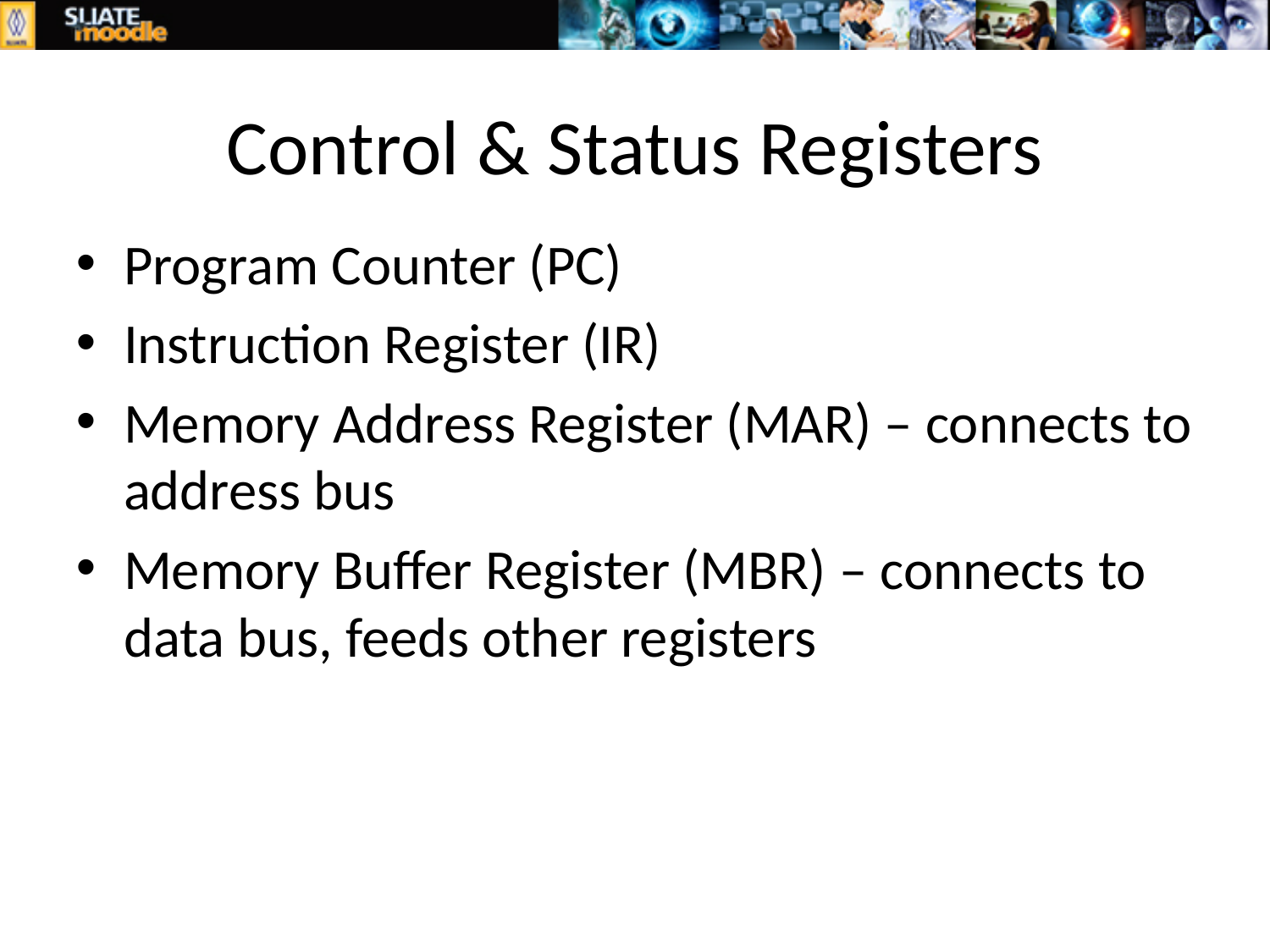

# Control & Status Registers
Program Counter (PC)
Instruction Register (IR)
Memory Address Register (MAR) – connects to address bus
Memory Buffer Register (MBR) – connects to data bus, feeds other registers